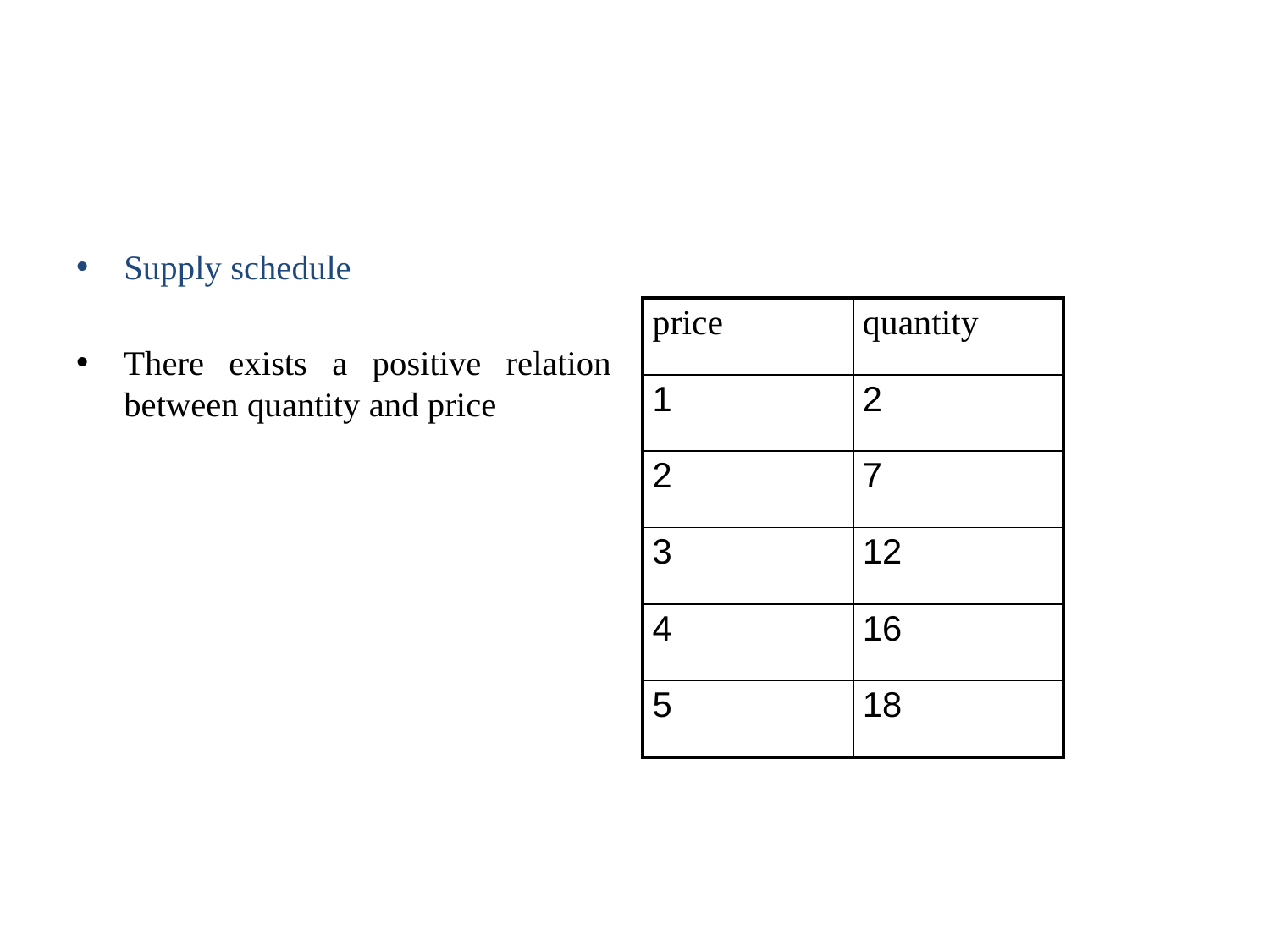

Supply schedule

There exists a positive relation between quantity and price
| price | quantity |
| --- | --- |
| 1 | 2 |
| 2 | 7 |
| 3 | 12 |
| 4 | 16 |
| 5 | 18 |